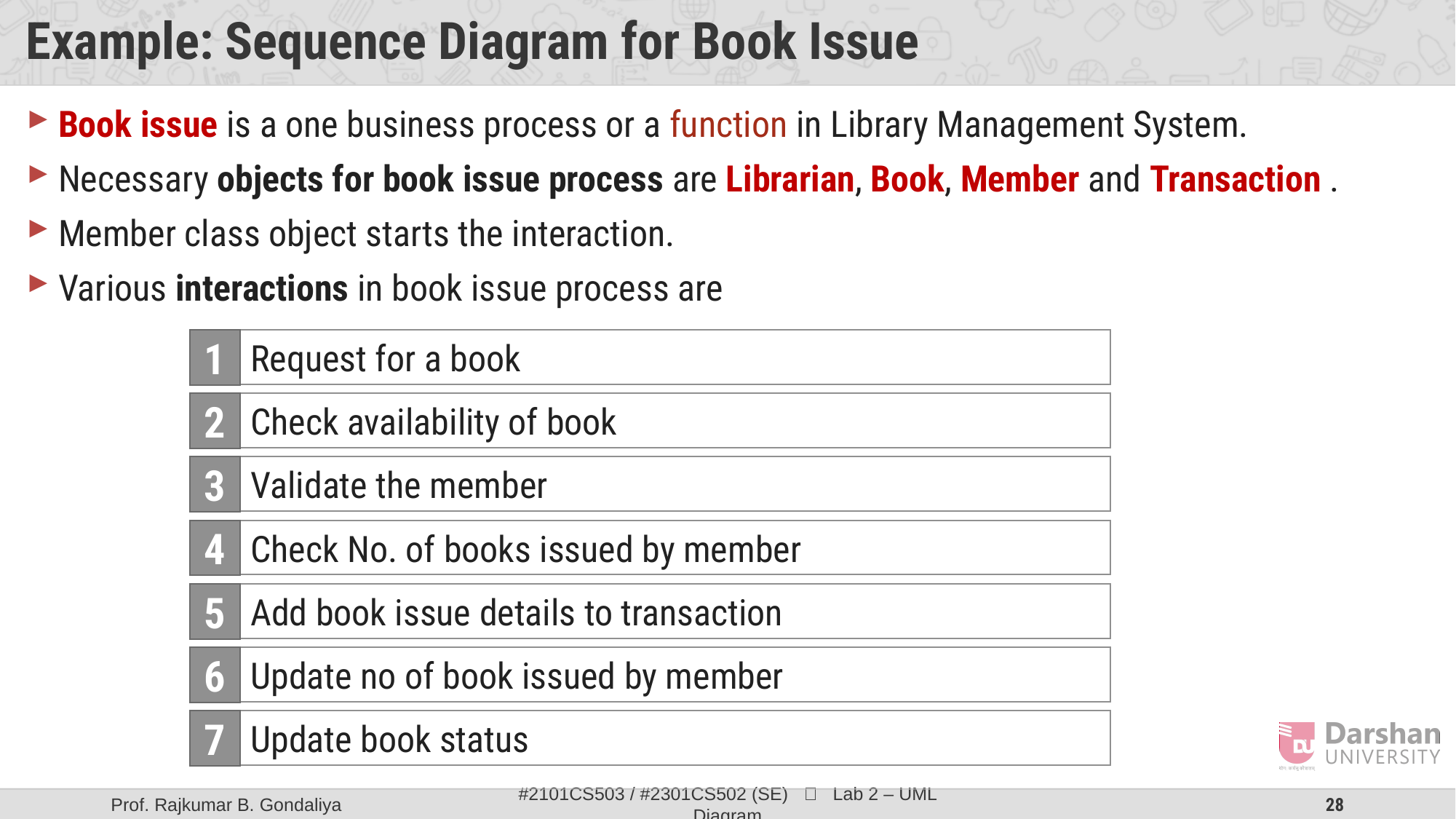

# Example: Sequence Diagram for Book Issue
Book issue is a one business process or a function in Library Management System.
Necessary objects for book issue process are Librarian, Book, Member and Transaction .
Member class object starts the interaction.
Various interactions in book issue process are

Request for a book
1
Check availability of book
2
Validate the member
3
4
Check No. of books issued by member
Add book issue details to transaction
5
6
Update no of book issued by member
Update book status
7